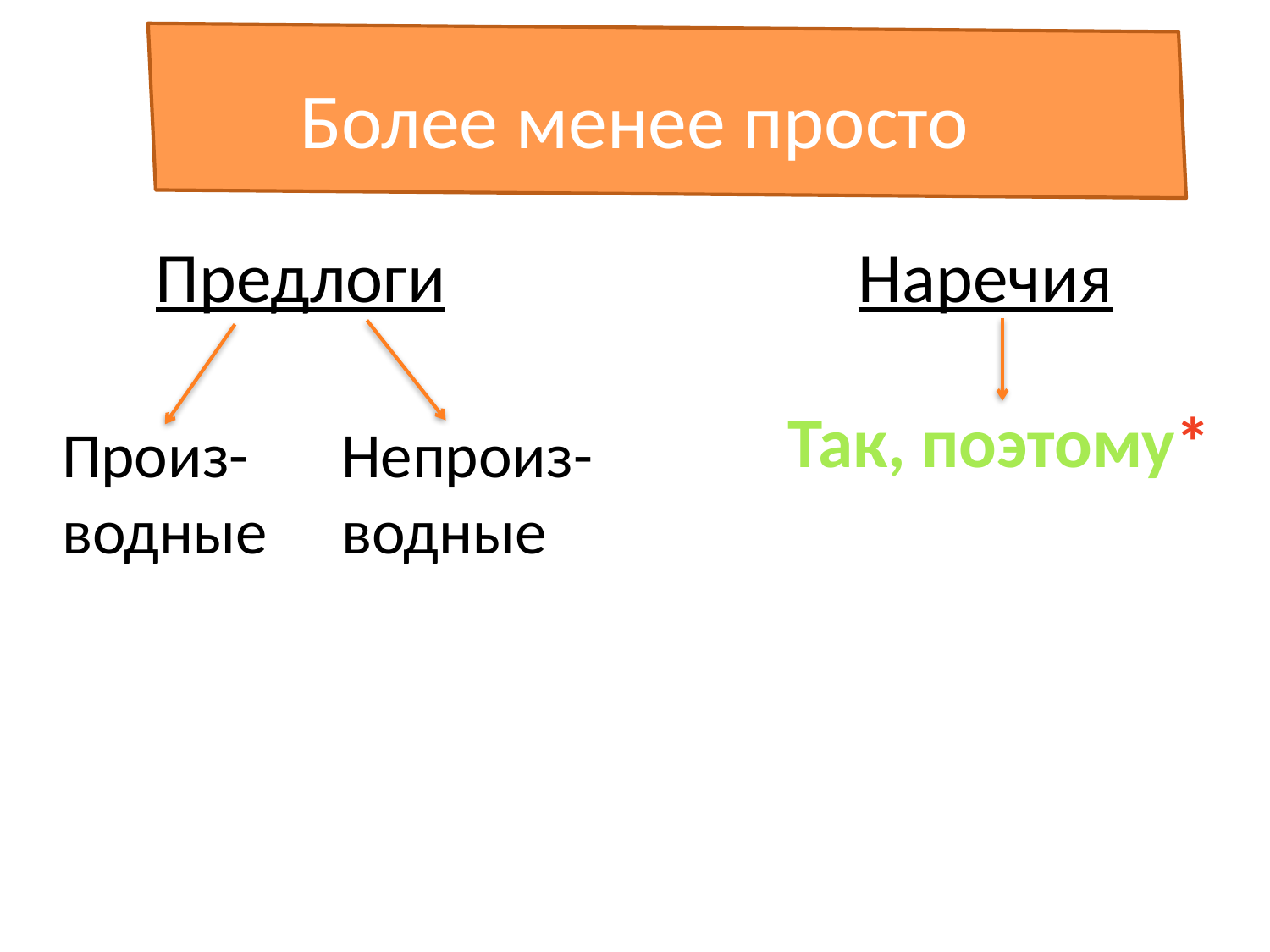

# Более менее просто
   Предлоги                          Наречия
Так, поэтому*
Непроиз-
водные
Произ-
водные